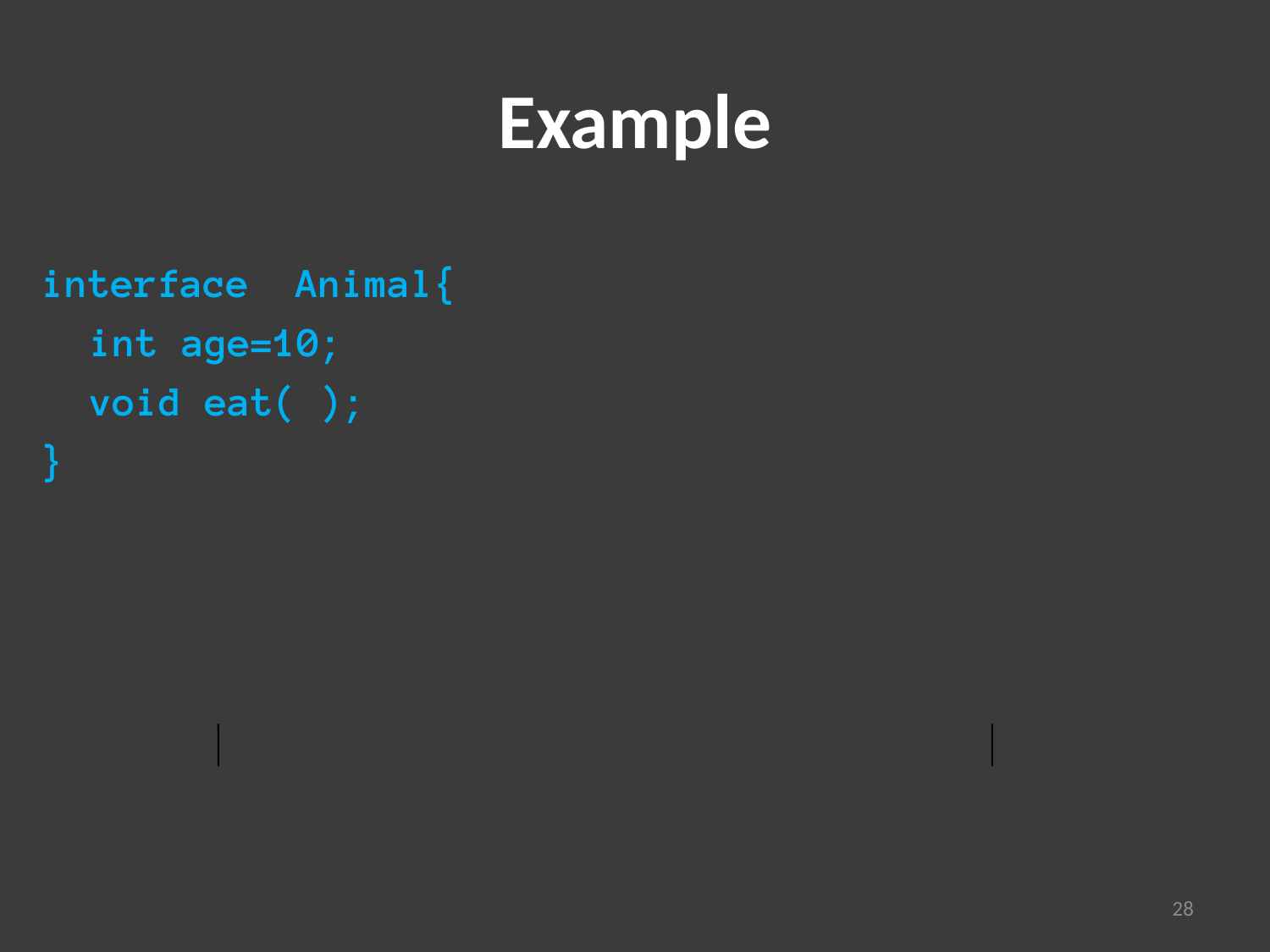

# Example

interface  Animal{
	int age=10;
	void eat( );
}

28